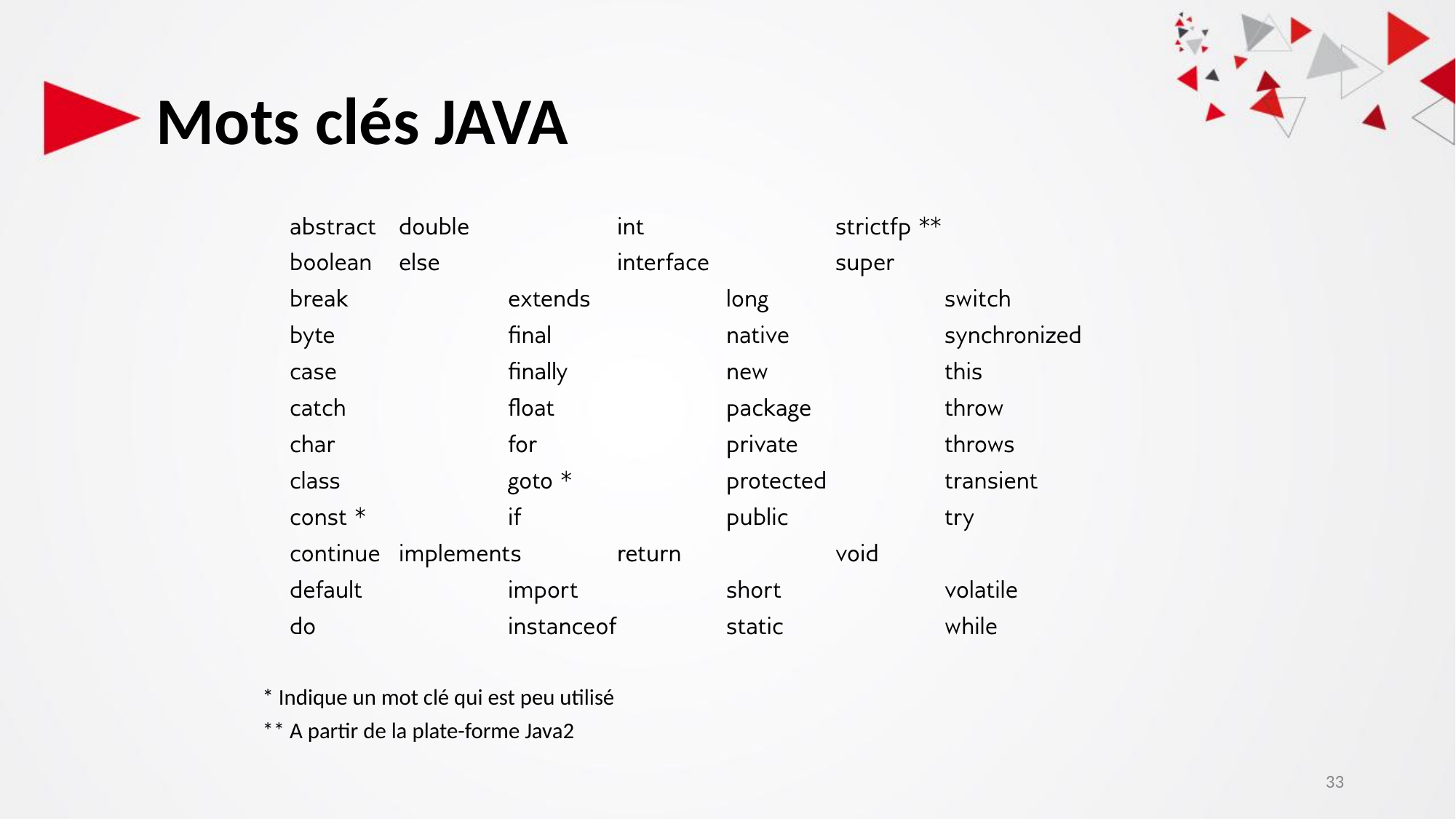

# Mots clés JAVA
	abstract	double		int		strictfp **
	boolean	else		interface		super
	break		extends		long		switch
	byte		final		native		synchronized
	case		finally		new		this
	catch		float		package		throw
	char		for		private		throws
	class		goto *		protected		transient
	const *		if		public		try
	continue	implements	return		void
	default		import		short		volatile
	do		instanceof		static		while

* Indique un mot clé qui est peu utilisé
** A partir de la plate-forme Java2
33